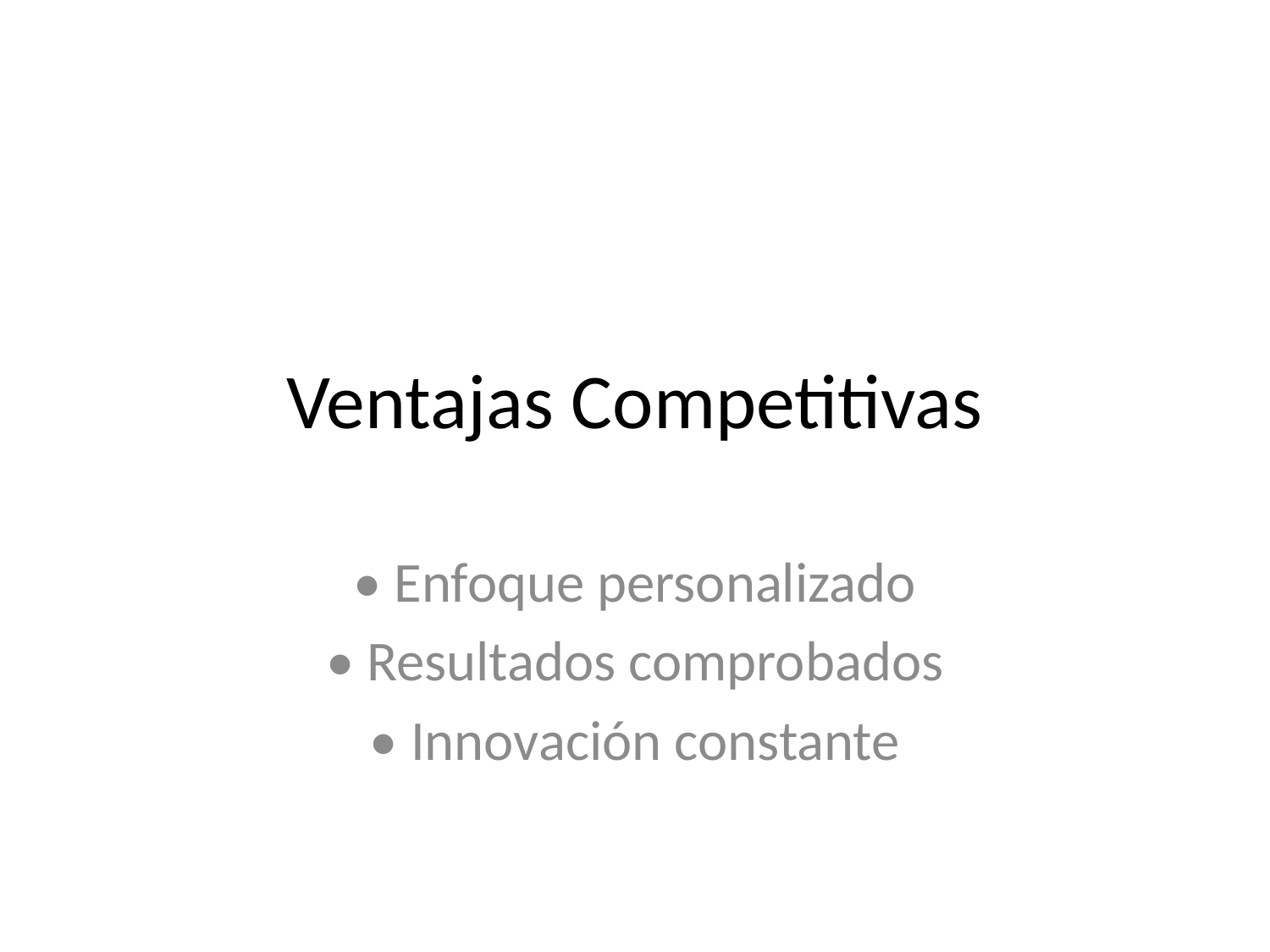

# Ventajas Competitivas
• Enfoque personalizado
• Resultados comprobados
• Innovación constante